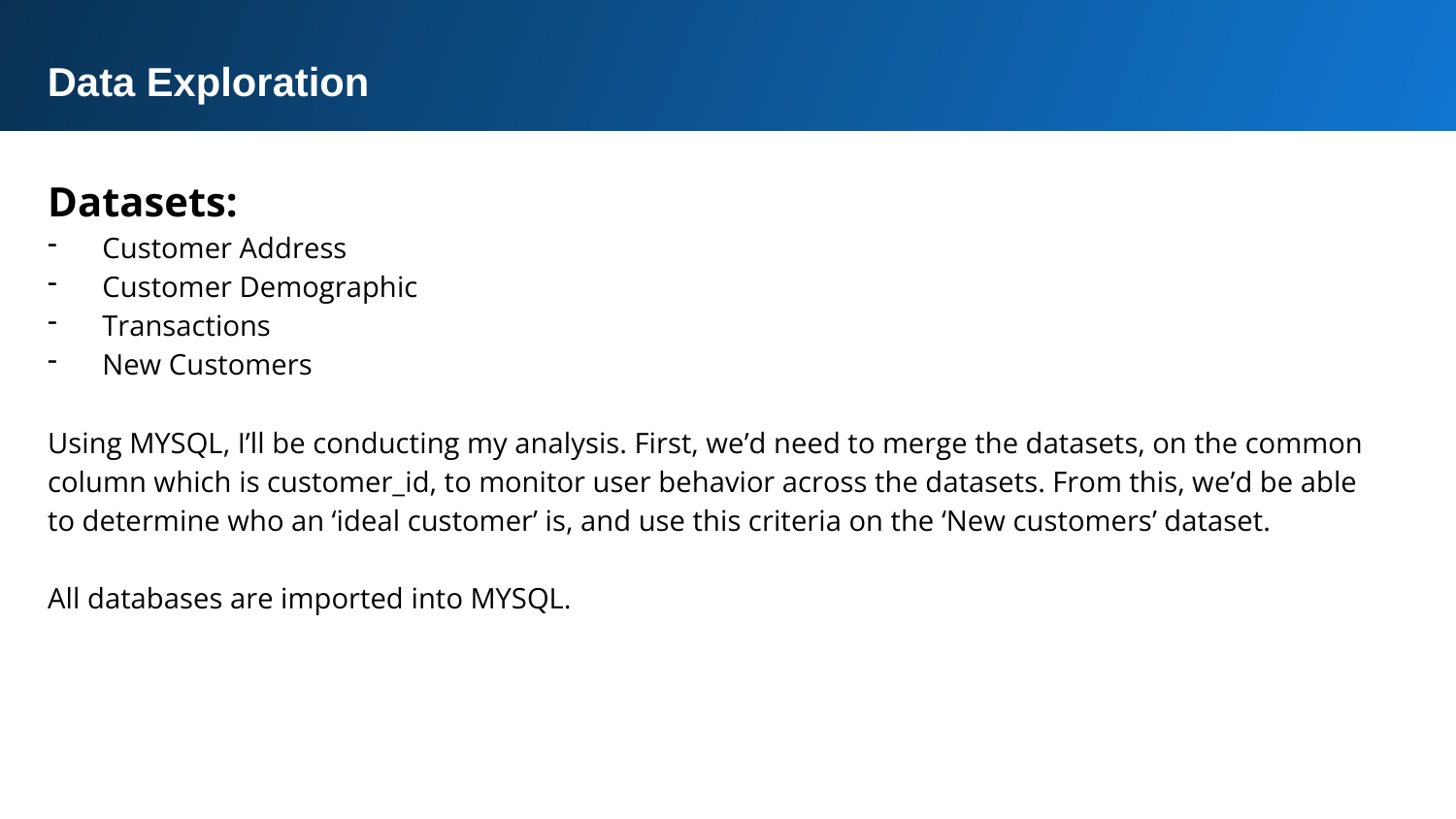

Data Exploration
Datasets:
Customer Address
Customer Demographic
Transactions
New Customers

Using MYSQL, I’ll be conducting my analysis. First, we’d need to merge the datasets, on the common column which is customer_id, to monitor user behavior across the datasets. From this, we’d be able to determine who an ‘ideal customer’ is, and use this criteria on the ‘New customers’ dataset.

All databases are imported into MYSQL.